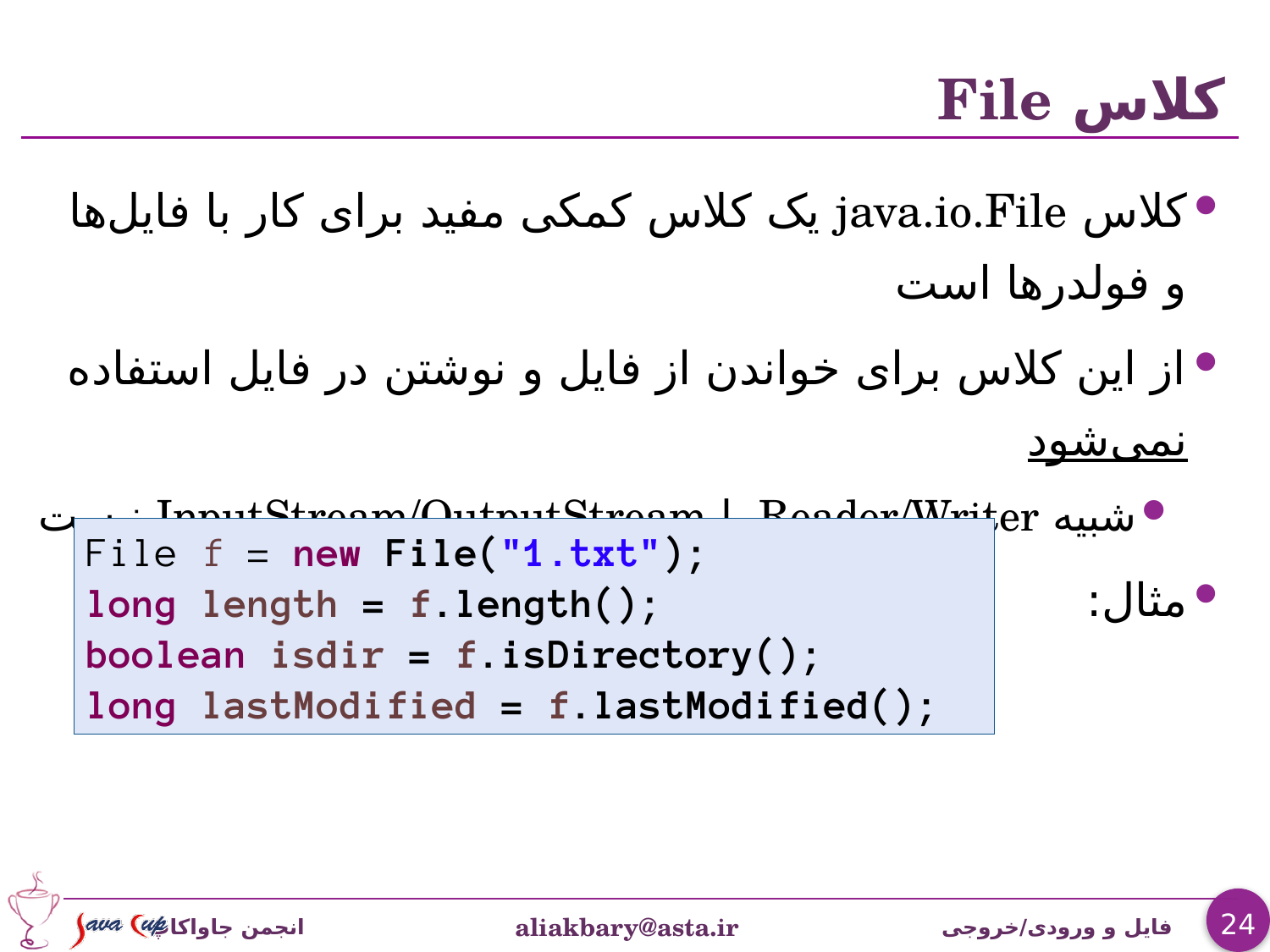

# کلاس File
کلاس java.io.File یک کلاس کمکی مفید برای کار با فایل‌ها و فولدرها است
از این کلاس برای خواندن از فایل و نوشتن در فایل استفاده نمی‌شود
شبیه Reader/Writer یا InputStream/OutputStream نیست
مثال:
File f = new File("1.txt");
long length = f.length();
boolean isdir = f.isDirectory();
long lastModified = f.lastModified();